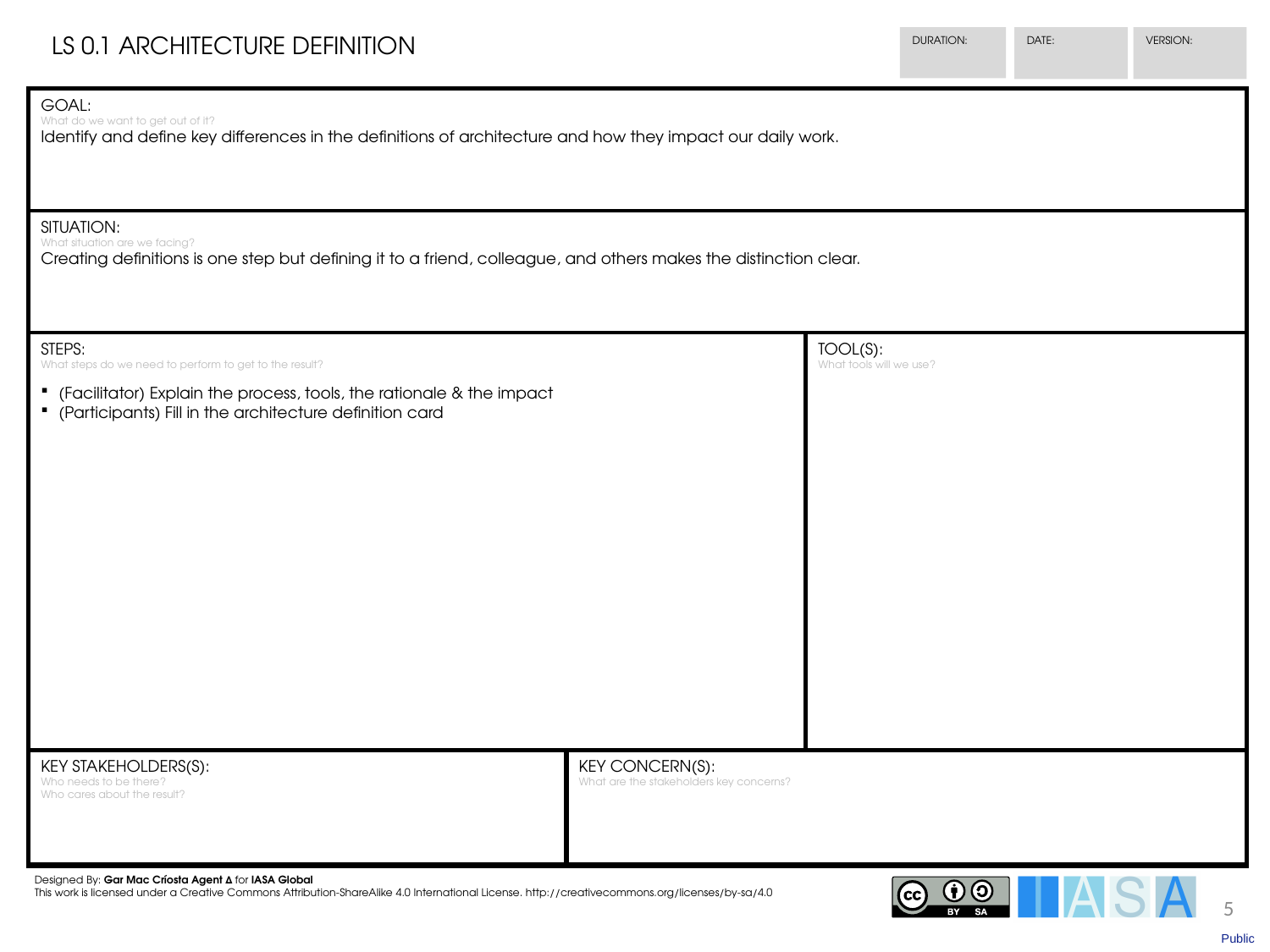

LS 0.1 ARCHITECTURE DEFINITION
VERSION:
DATE:

GOAL:
What do we want to get out of it?
Identify and define key differences in the definitions of architecture and how they impact our daily work.

SITUATION:
What situation are we facing?
Creating definitions is one step but defining it to a friend, colleague, and others makes the distinction clear.

STEPS:
What steps do we need to perform to get to the result?

(Facilitator) Explain the process, tools, the rationale & the impact
(Participants) Fill in the architecture definition card

TOOL(S):
What tools will we use?

KEY STAKEHOLDERS(S):
Who needs to be there?
Who cares about the result?

KEY CONCERN(S):
What are the stakeholders key concerns?

Designed By: Gar Mac Críosta Agent ∆ for IASA Global
This work is licensed under a Creative Commons Attribution-ShareAlike 4.0 International License. http://creativecommons.org/licenses/by-sa/4.0
DURATION:
5